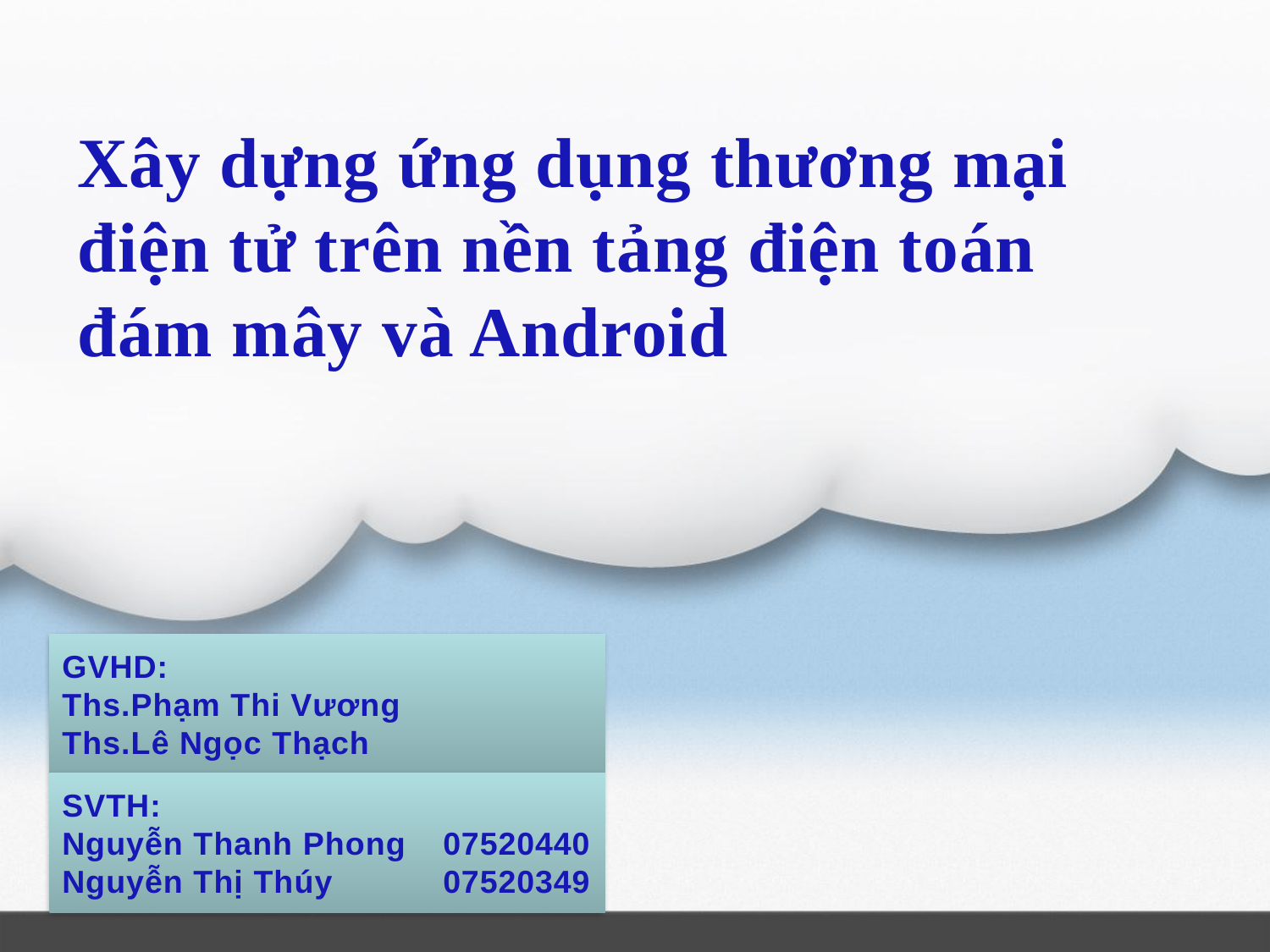

# Xây dựng ứng dụng thương mại điện tử trên nền tảng điện toán đám mây và Android
GVHD:
Ths.Phạm Thi Vương
Ths.Lê Ngọc Thạch
SVTH:
Nguyễn Thanh Phong	07520440
Nguyễn Thị Thúy	07520349